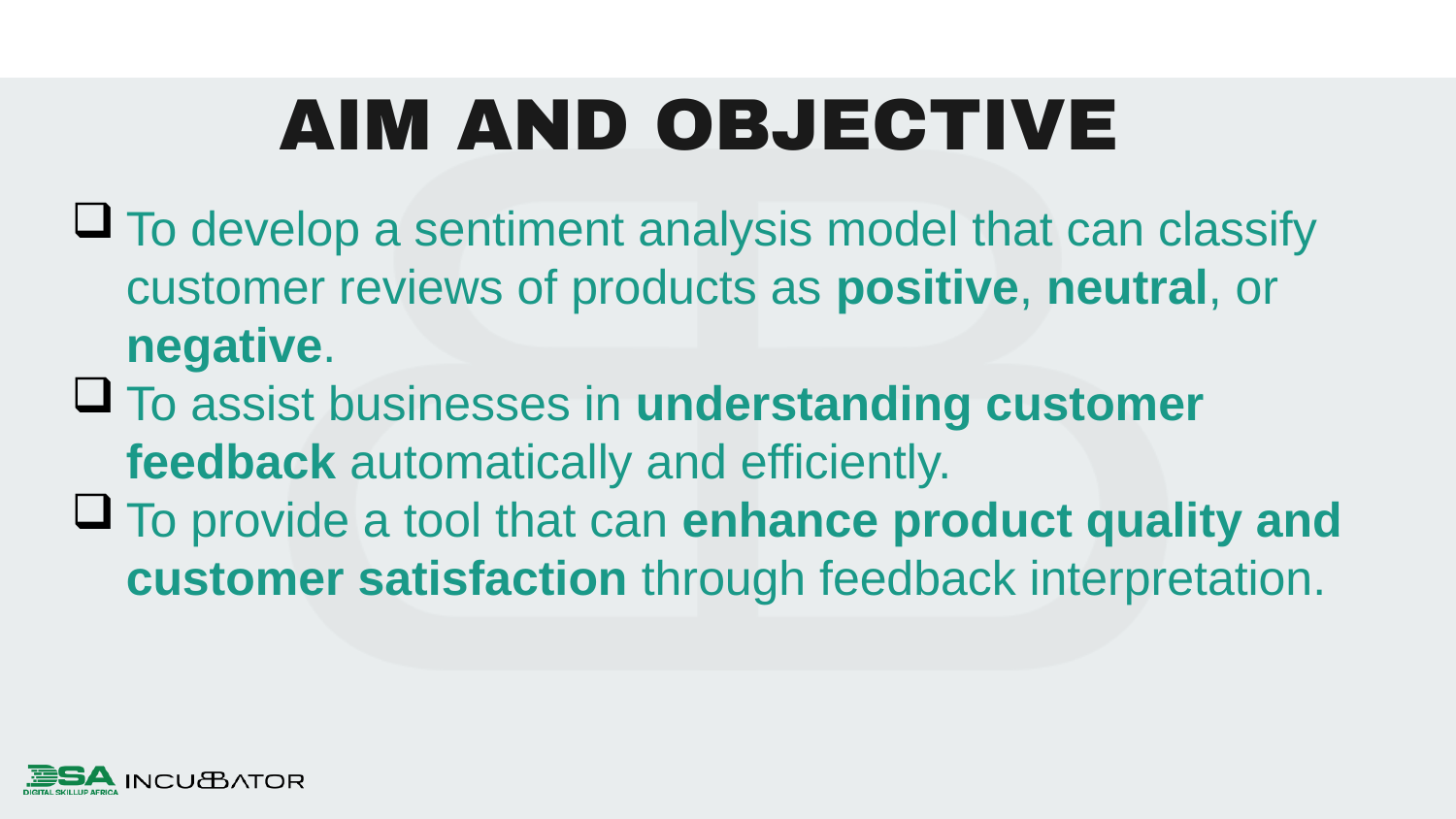

AIM AND OBJECTIVE
To develop a sentiment analysis model that can classify customer reviews of products as positive, neutral, or negative.
To assist businesses in understanding customer feedback automatically and efficiently.
To provide a tool that can enhance product quality and customer satisfaction through feedback interpretation.